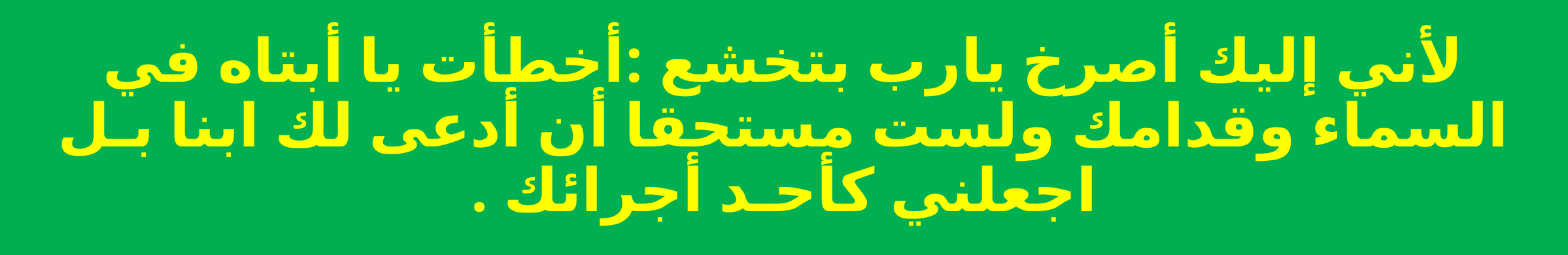

لأني إليك أصرخ يارب بتخشع :أخطأت يا أبتاه في السماء وقدامك ولست مستحقا أن أدعى لك ابنا بـل اجعلني كأحـد أجرائك .